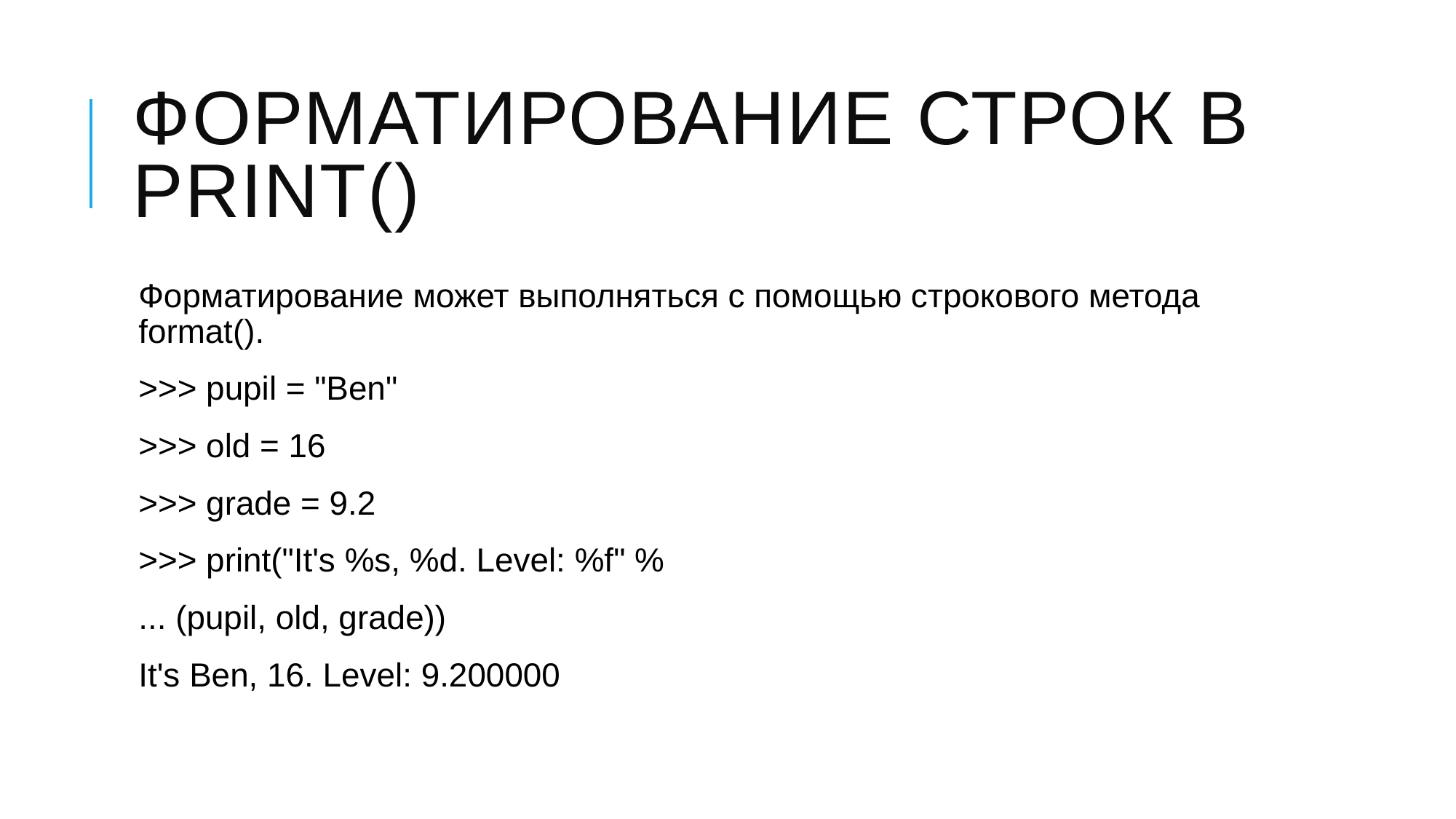

# Форматирование строк в print()
Форматирование может выполняться с помощью строкового метода format().
>>> pupil = "Ben"
>>> old = 16
>>> grade = 9.2
>>> print("It's %s, %d. Level: %f" %
... (pupil, old, grade))
It's Ben, 16. Level: 9.200000